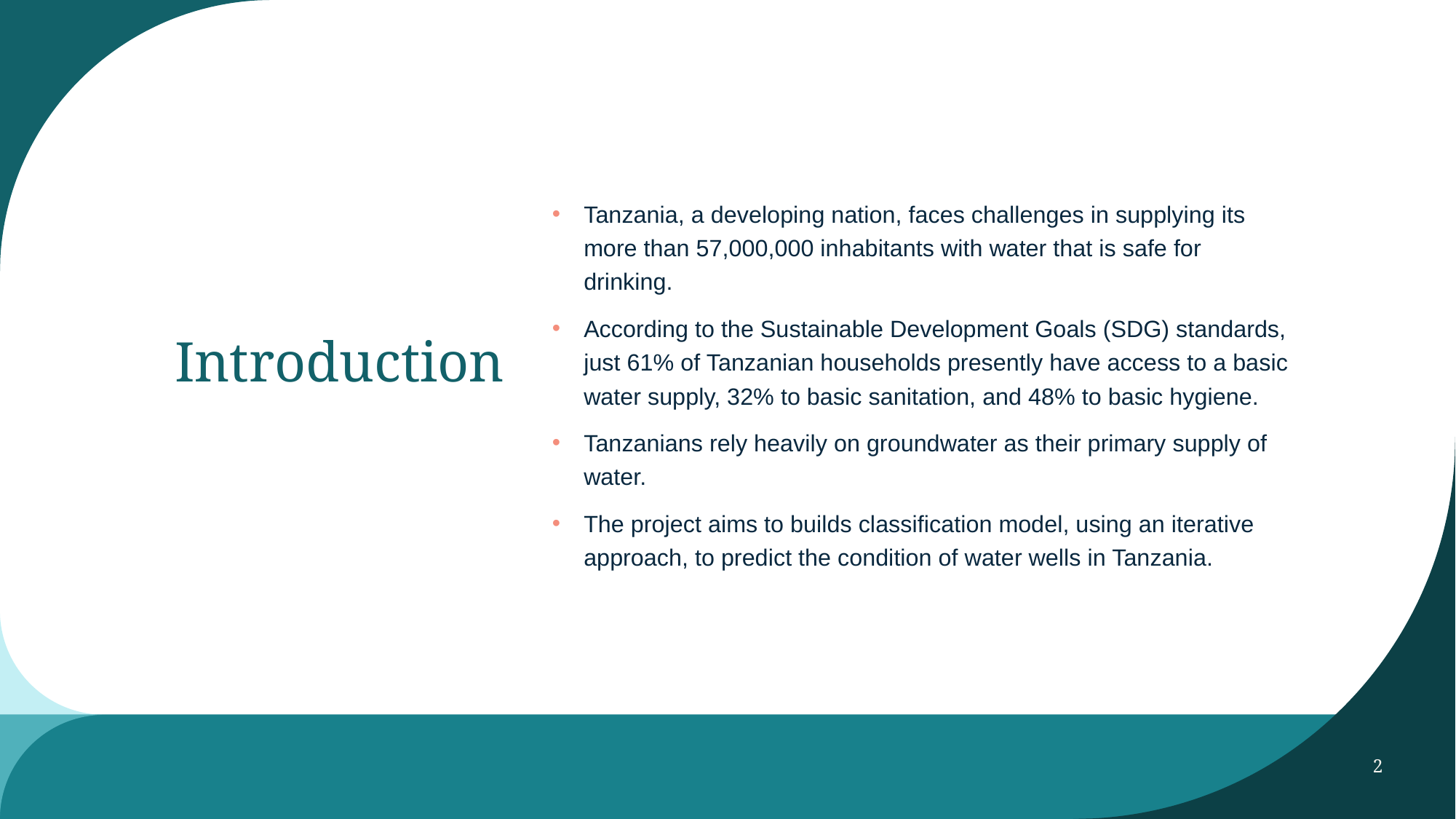

Tanzania, a developing nation, faces challenges in supplying its more than 57,000,000 inhabitants with water that is safe for drinking.
According to the Sustainable Development Goals (SDG) standards, just 61% of Tanzanian households presently have access to a basic water supply, 32% to basic sanitation, and 48% to basic hygiene.
Tanzanians rely heavily on groundwater as their primary supply of water.
The project aims to builds classification model, using an iterative approach, to predict the condition of water wells in Tanzania.
# Introduction
2